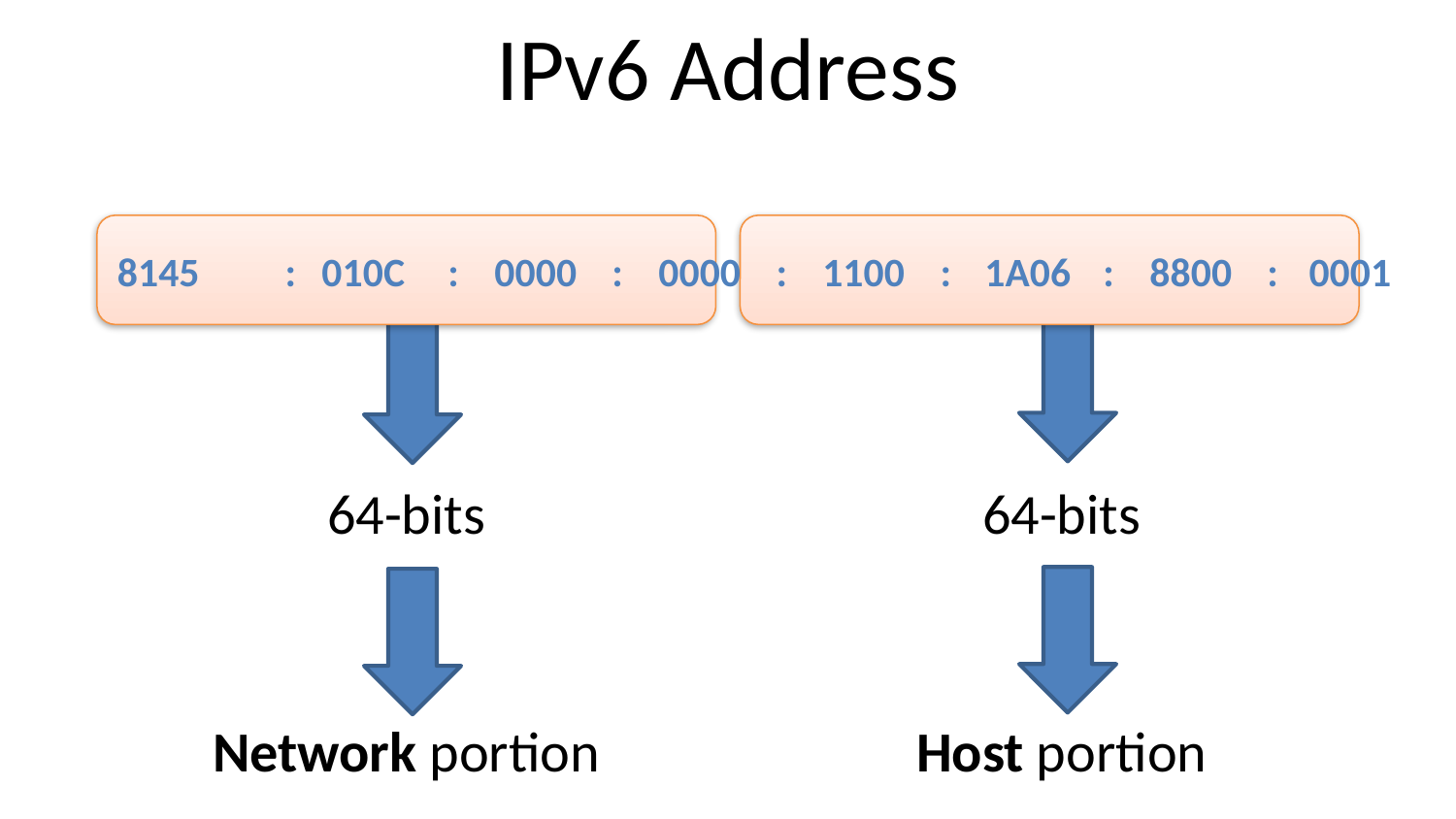

# IPv6 Address

8145	:	010C	:	0000	:	0000	:	1100	:	1A06	:	8800	:	0001

64-bits

Host portion
64-bits

Network portion